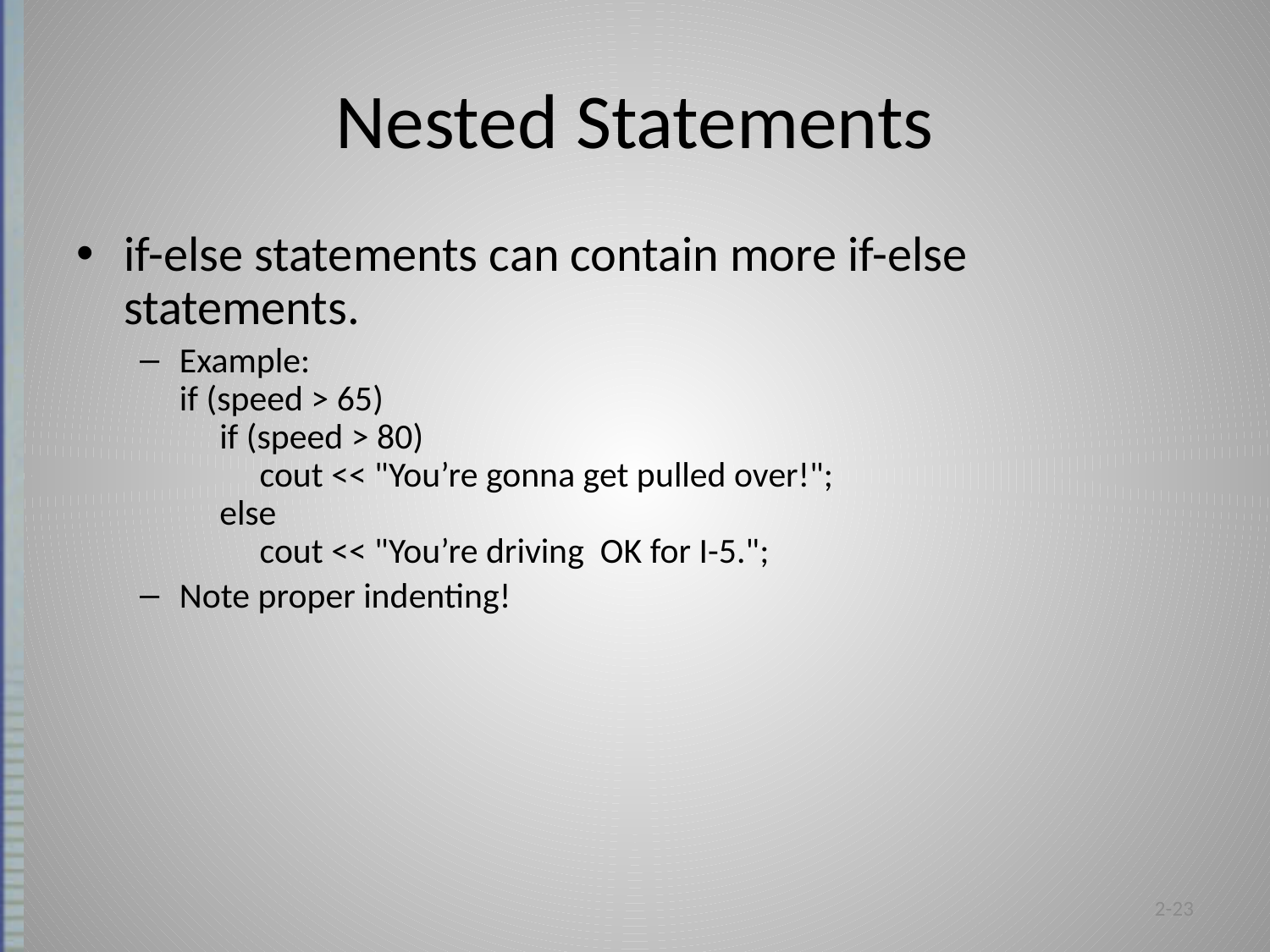

# Nested Statements
if-else statements can contain more if-else statements.
Example:
if (speed > 65)
     if (speed > 80)
          cout << "You’re gonna get pulled over!";
     else
          cout << "You’re driving  OK for I-5.";
Note proper indenting!
2-23